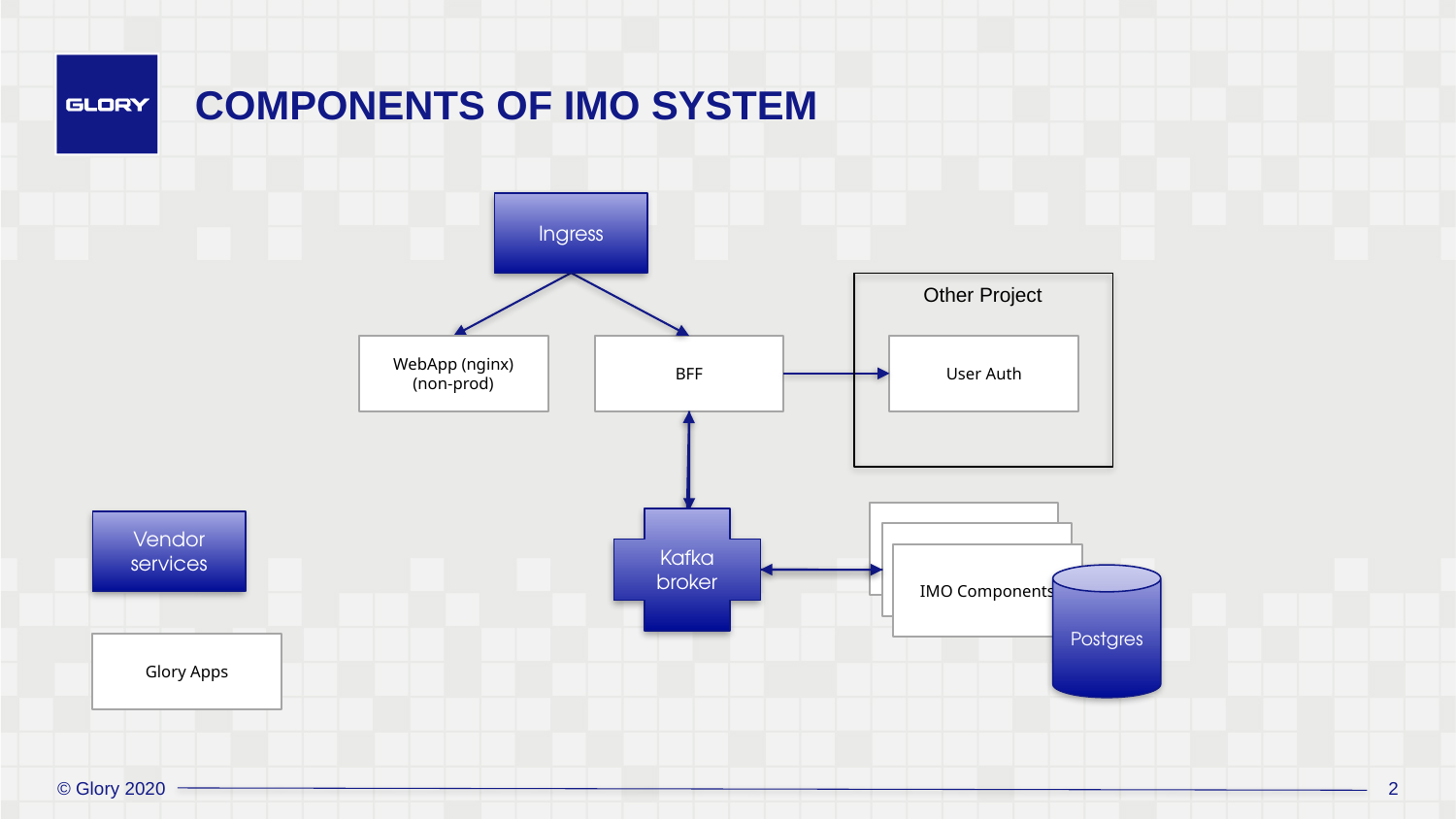

# Components of IMO system
Ingress

Other Project
WebApp (nginx)
(non-prod)
BFF
User Auth
Bridge-X Components
Bridge-X Components
IMO Components
Kafka broker
Vendor services
Postgres
Glory Apps
© Glory 2020
2